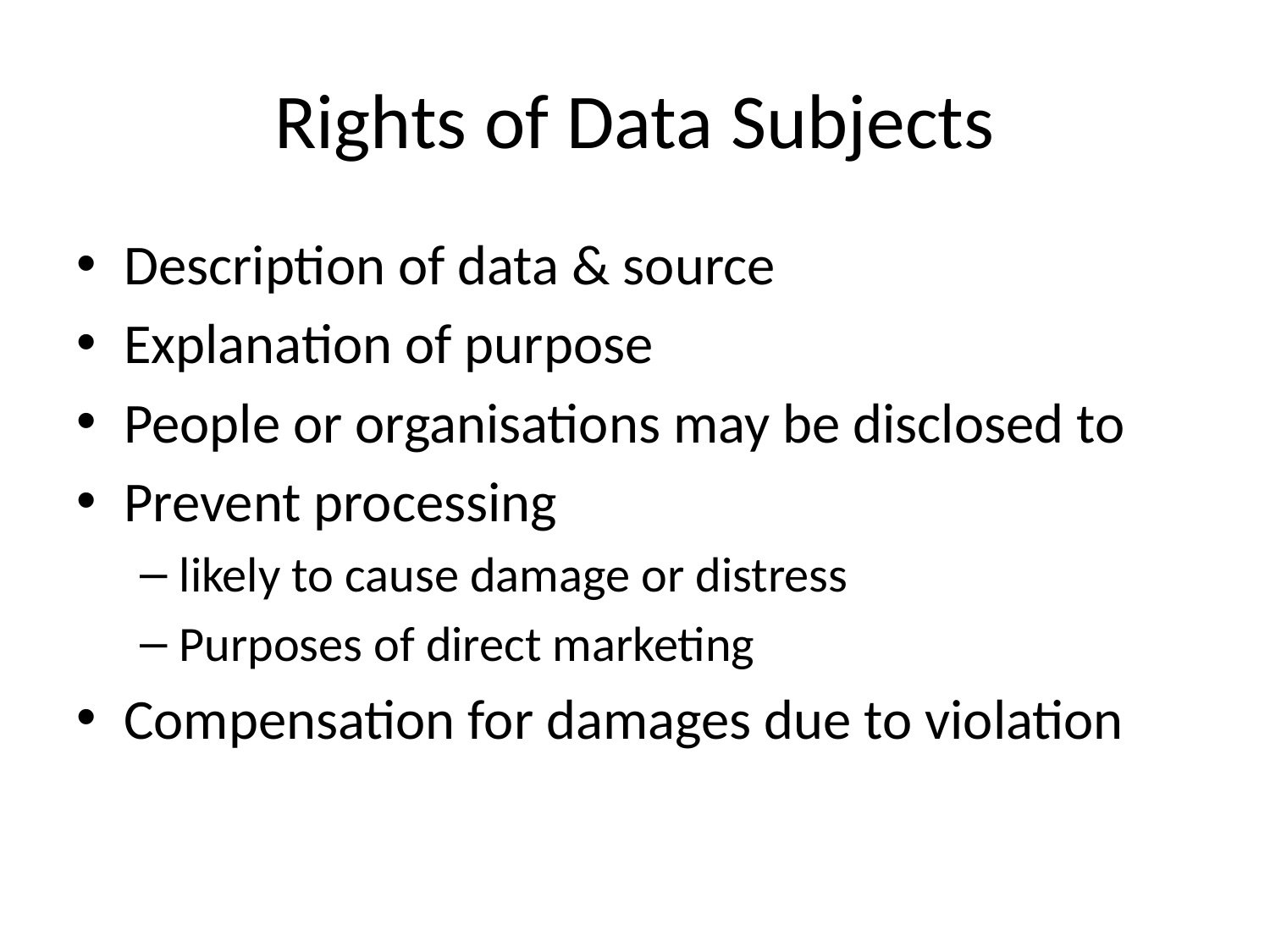

# Rights of Data Subjects
Description of data & source
Explanation of purpose
People or organisations may be disclosed to
Prevent processing
likely to cause damage or distress
Purposes of direct marketing
Compensation for damages due to violation